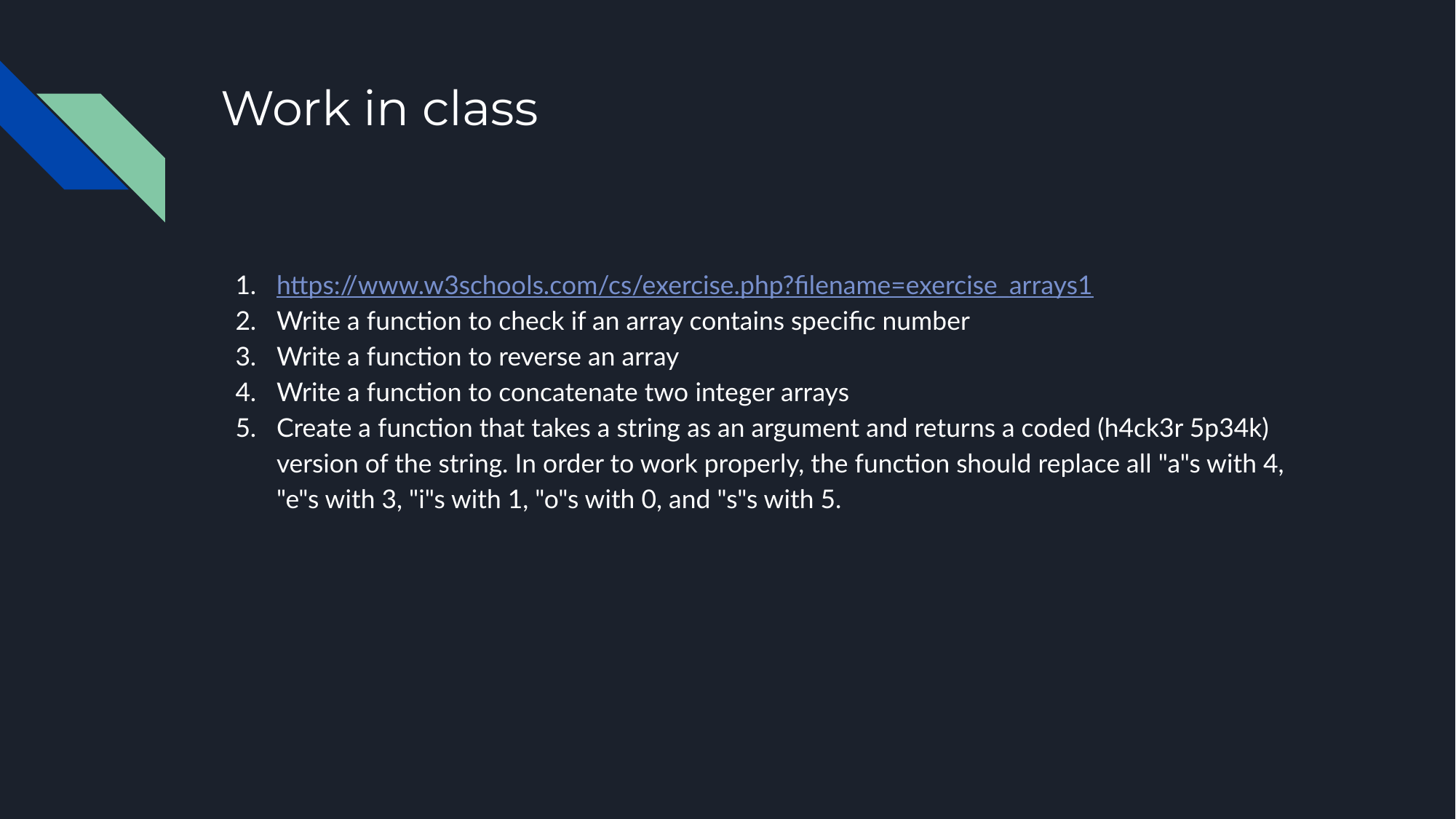

# Work in class
https://www.w3schools.com/cs/exercise.php?filename=exercise_arrays1
Write a function to check if an array contains specific number
Write a function to reverse an array
Write a function to concatenate two integer arrays
Create a function that takes a string as an argument and returns a coded (h4ck3r 5p34k) version of the string. In order to work properly, the function should replace all "a"s with 4, "e"s with 3, "i"s with 1, "o"s with 0, and "s"s with 5.